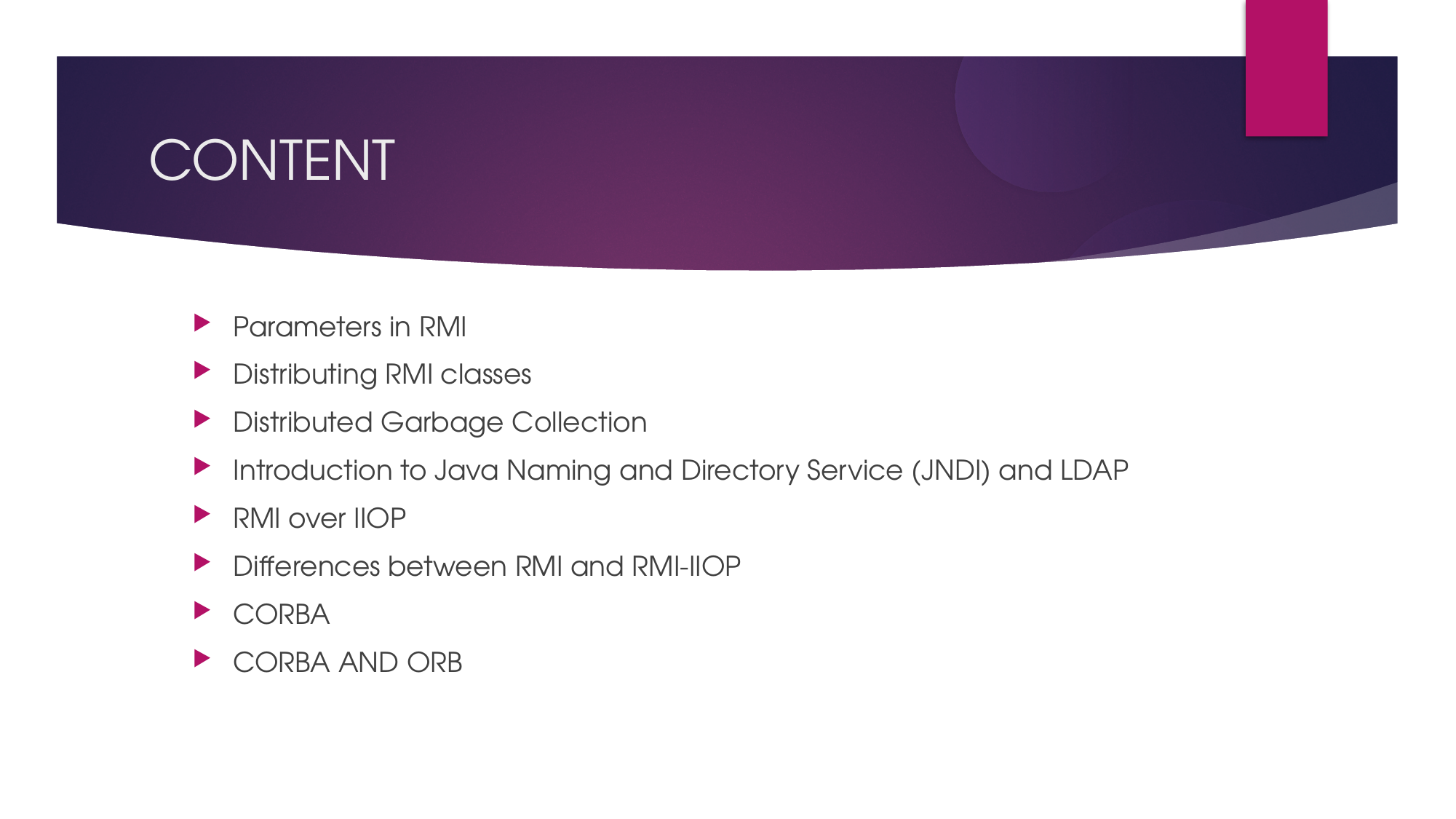

CONTENT

Parameters in RMI
Distributing RMI classes
Distributed Garbage Collection
Introduction to Java Naming and Directory Service (JNDI) and LDAP
RMI over IIOP
Differences between RMI and RMI-IIOP
CORBA
CORBA AND ORB